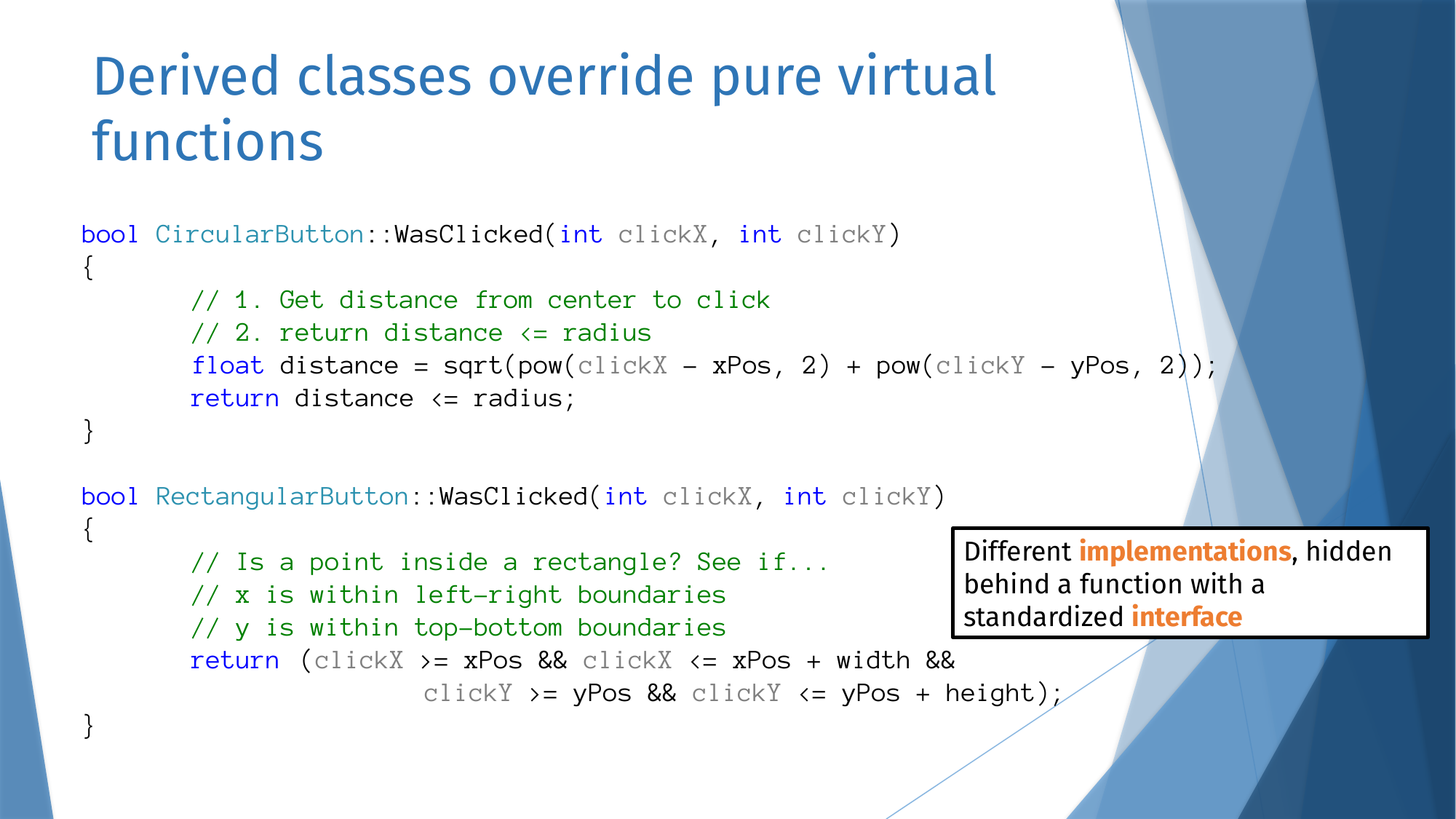

# Derived classes override pure virtual functions
bool CircularButton::WasClicked(int clickX, int clickY)
{
	// 1. Get distance from center to click
	// 2. return distance <= radius
	float distance = sqrt(pow(clickX - xPos, 2) + pow(clickY - yPos, 2));
	return distance <= radius;
}

bool RectangularButton::WasClicked(int clickX, int clickY)
{
	// Is a point inside a rectangle? See if...
	// x is within left-right boundaries
	// y is within top-bottom boundaries
	return	(clickX >= xPos && clickX <= xPos + width &&
			 clickY >= yPos && clickY <= yPos + height);
}
Different implementations, hidden behind a function with a standardized interface